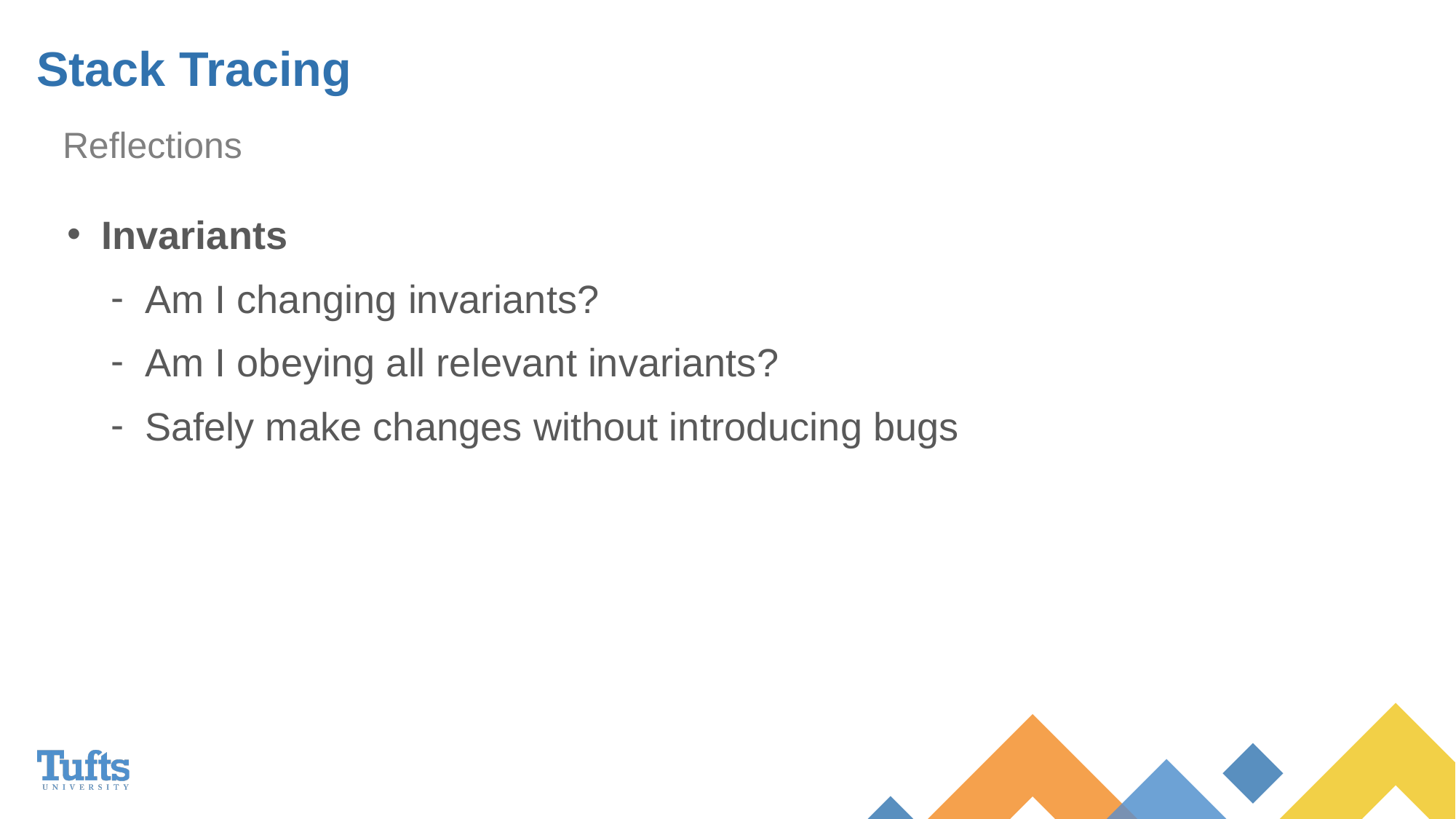

# Stack Tracing
Reflections
Invariants
Am I changing invariants?
Am I obeying all relevant invariants?
Safely make changes without introducing bugs